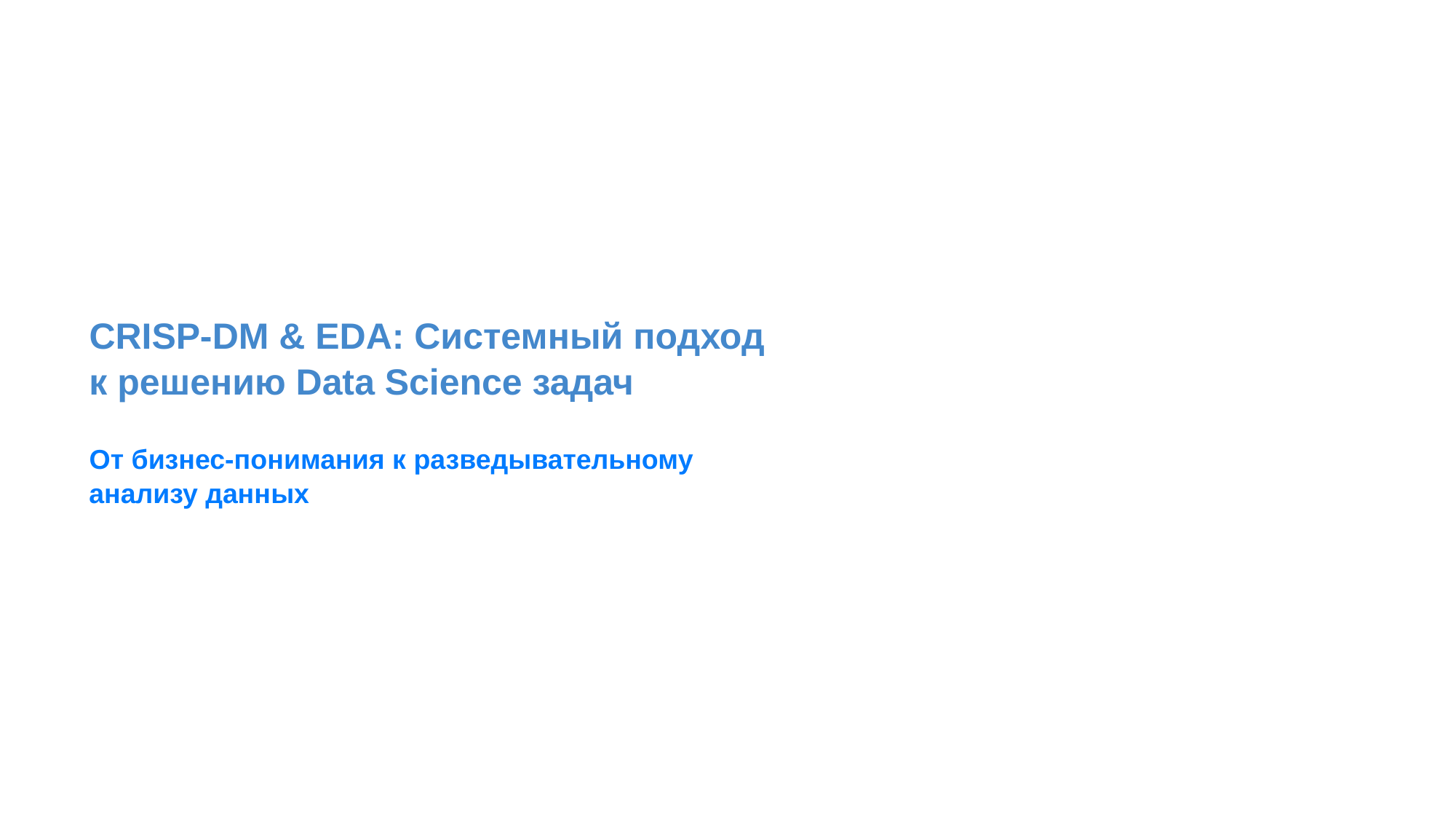

CRISP-DM & EDA: Системный подход
к решению Data Science задач
От бизнес-понимания к разведывательному
анализу данных